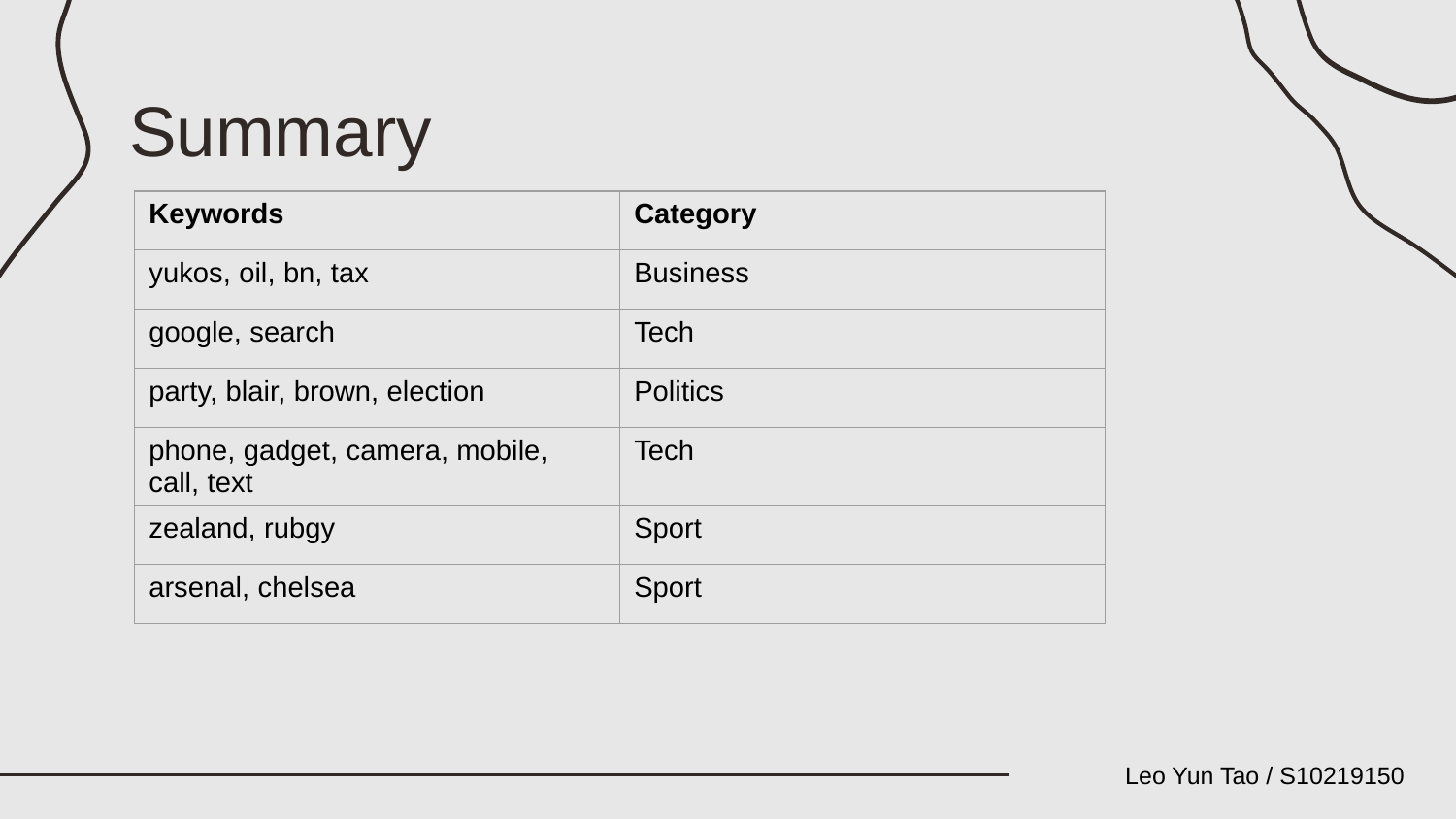

# Summary
| Keywords | Category |
| --- | --- |
| yukos, oil, bn, tax | Business |
| google, search | Tech |
| party, blair, brown, election | Politics |
| phone, gadget, camera, mobile, call, text | Tech |
| zealand, rubgy | Sport |
| arsenal, chelsea | Sport |
Leo Yun Tao / S10219150